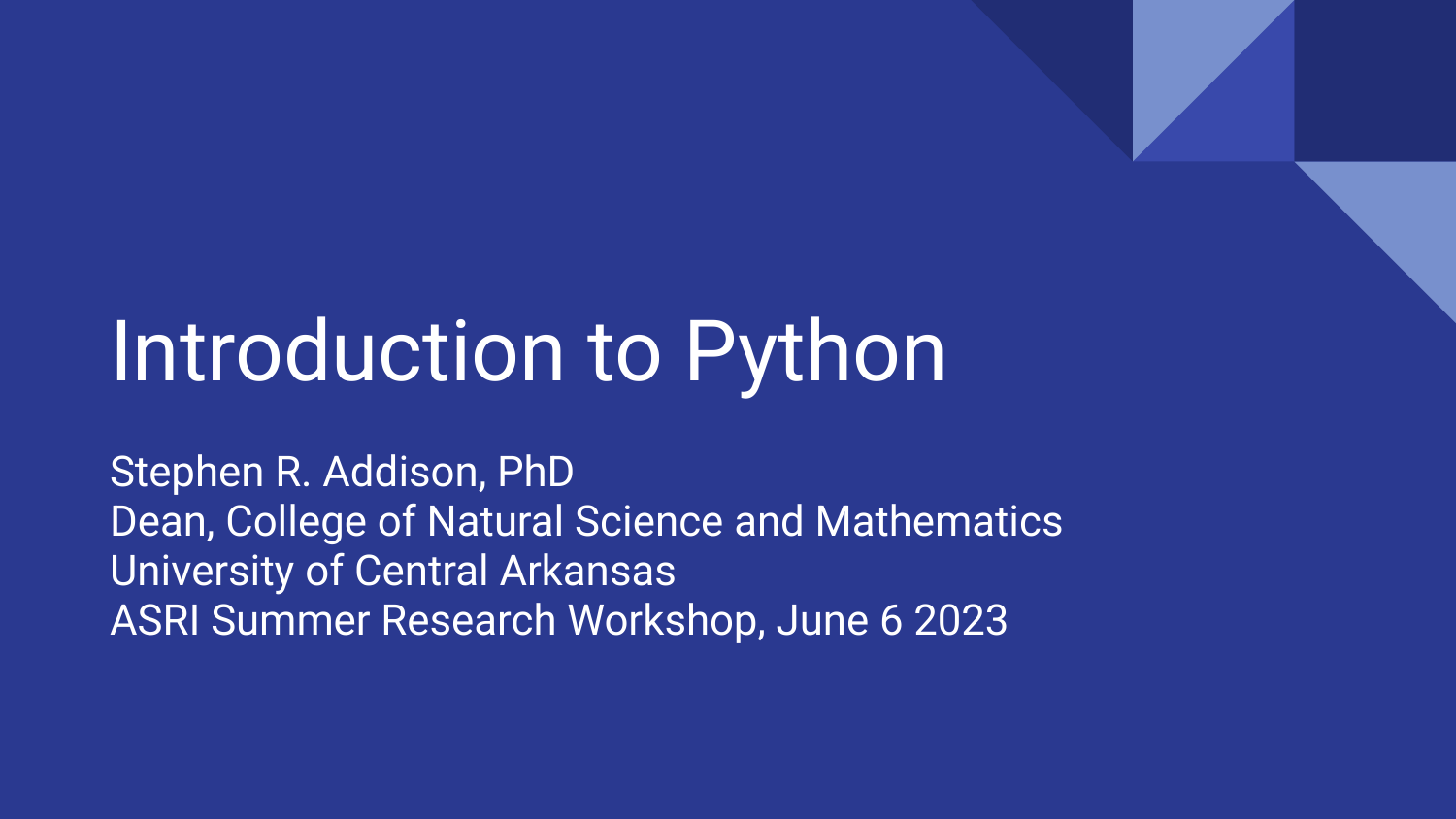

# Introduction to Python
Stephen R. Addison, PhD
Dean, College of Natural Science and Mathematics
University of Central Arkansas
ASRI Summer Research Workshop, June 6 2023